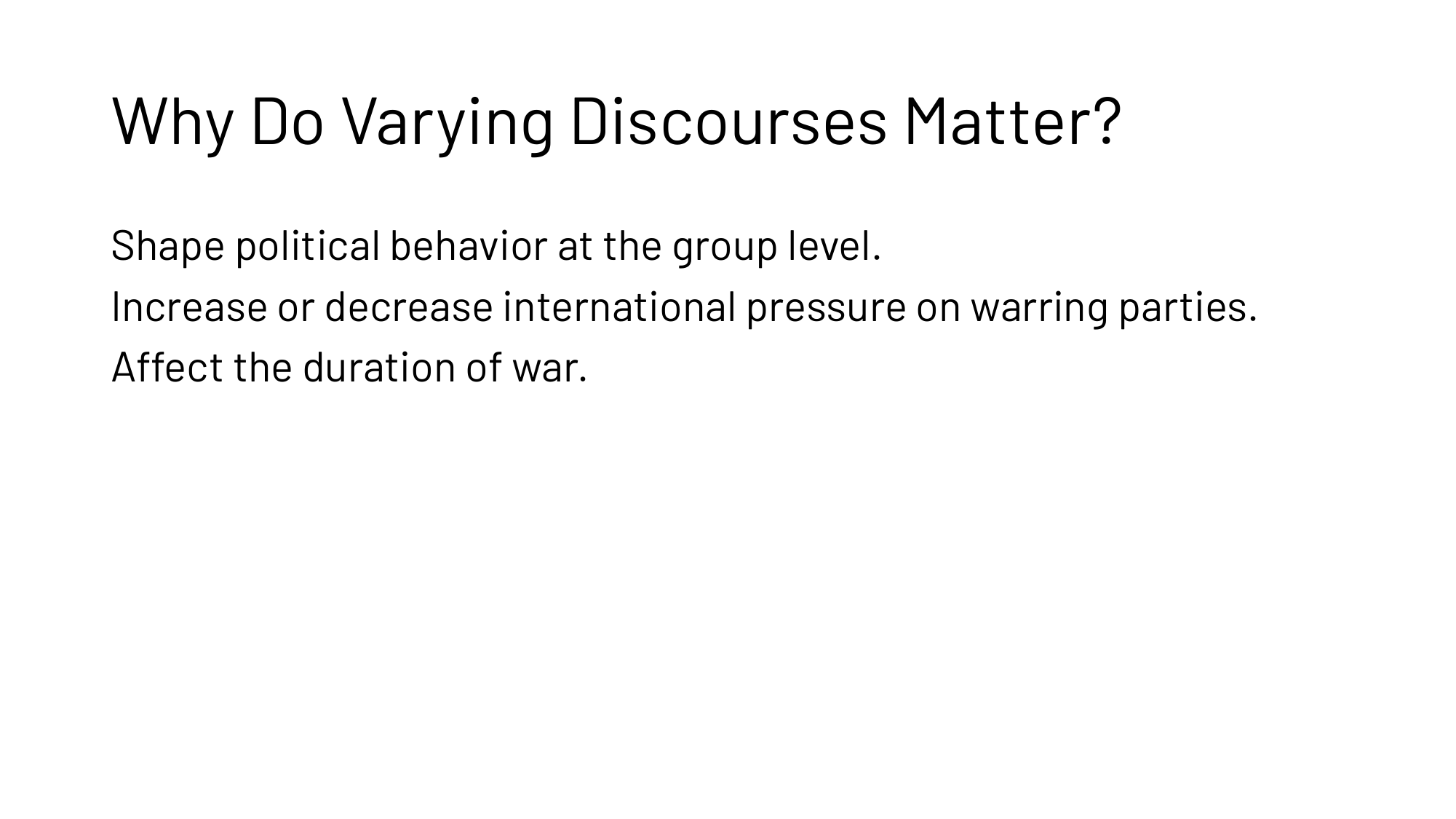

# Why Do Varying Discourses Matter?
Shape political behavior at the group level.
Increase or decrease international pressure on warring parties.
Affect the duration of war.